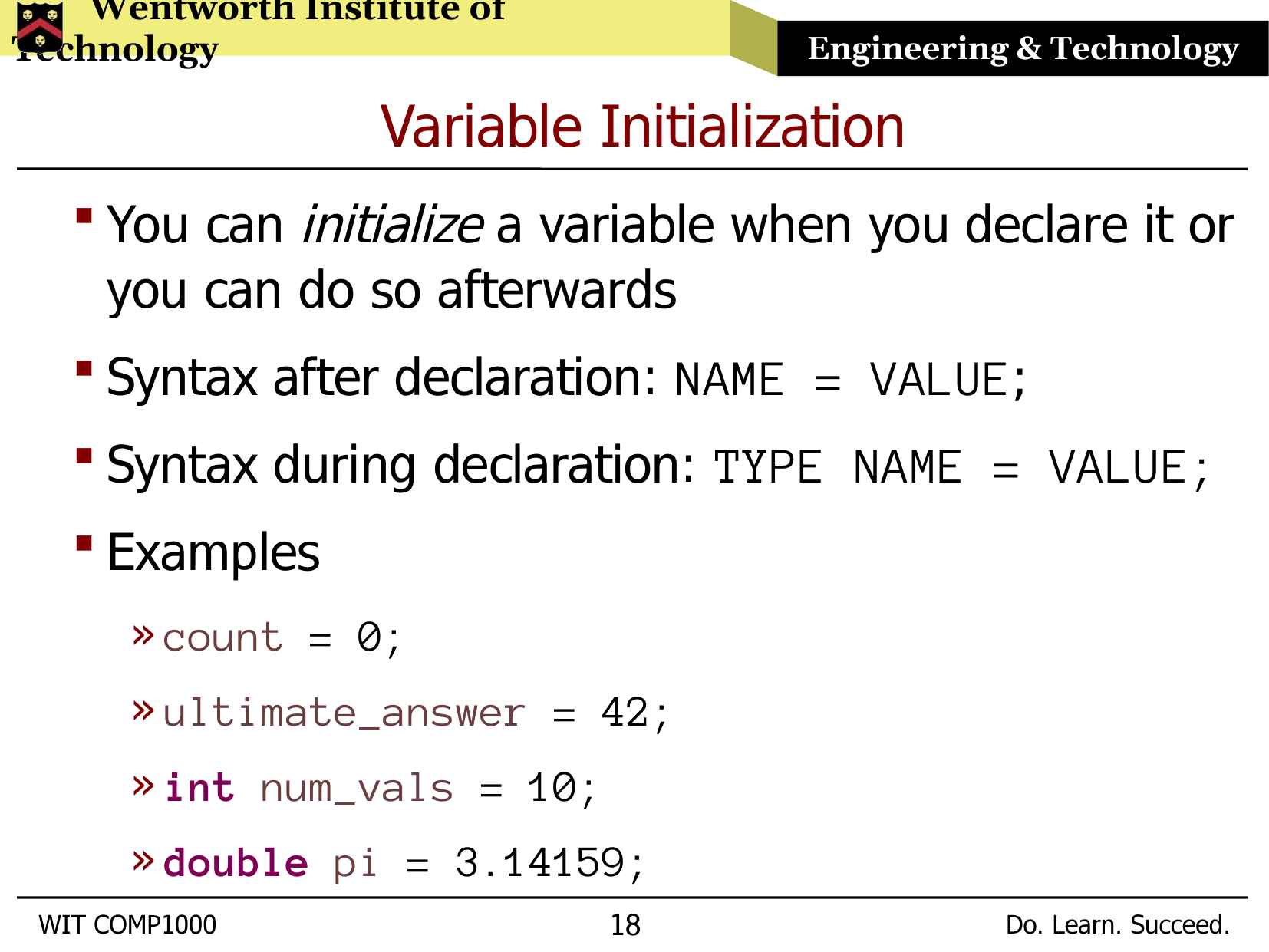

# Variable Initialization
You can initialize a variable when you declare it or you can do so afterwards
Syntax after declaration: NAME = VALUE;
Syntax during declaration: TYPE NAME = VALUE;
Examples
count = 0;
ultimate_answer = 42;
int num_vals = 10;
double pi = 3.14159;